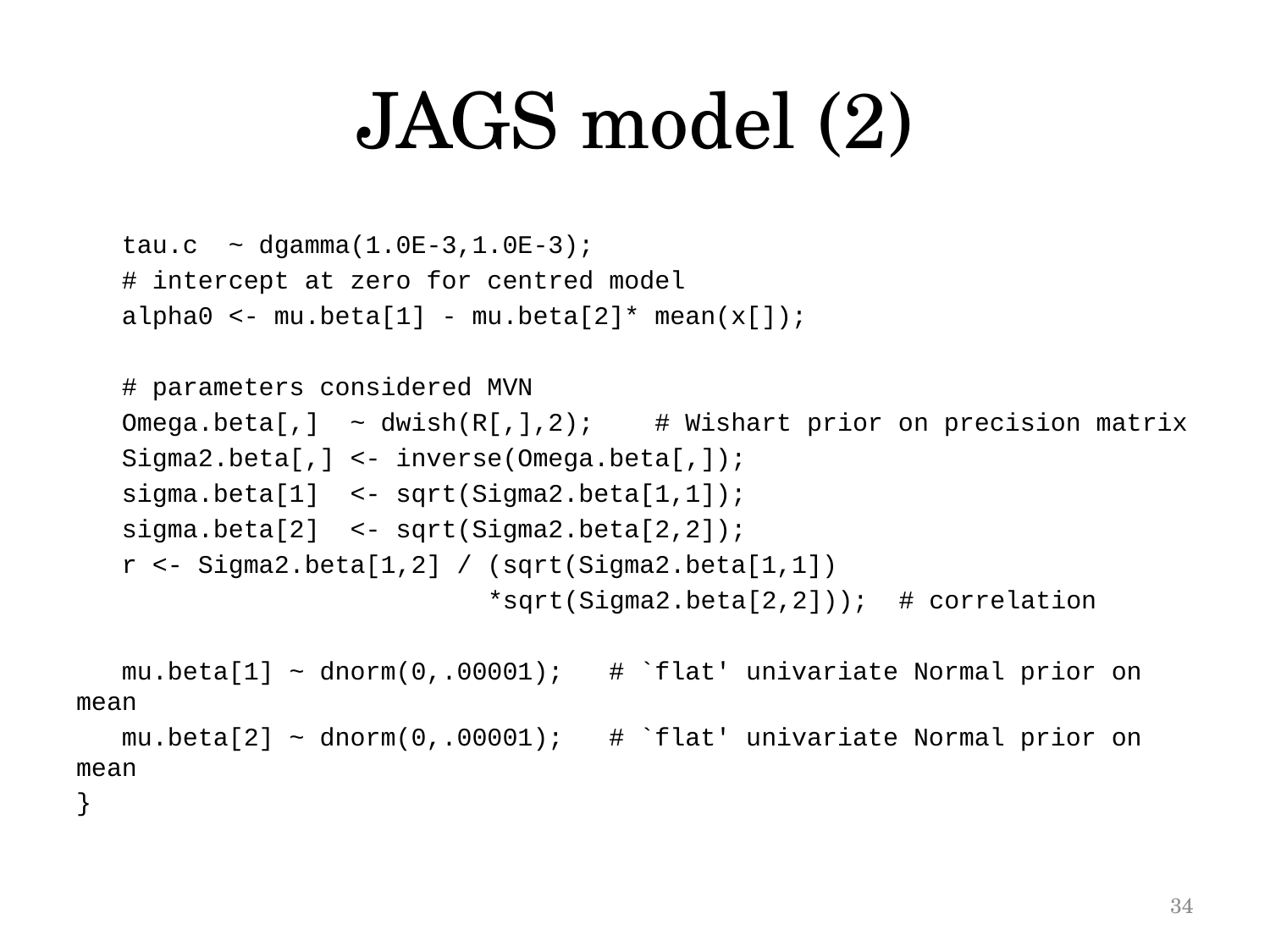

# JAGS model (2)
   tau.c  ~ dgamma(1.0E-3,1.0E-3);
   # intercept at zero for centred model
   alpha0 <- mu.beta[1] - mu.beta[2]* mean(x[]);

   # parameters considered MVN
   Omega.beta[,]  ~ dwish(R[,],2);    # Wishart prior on precision matrix
   Sigma2.beta[,] <- inverse(Omega.beta[,]);
   sigma.beta[1]  <- sqrt(Sigma2.beta[1,1]);
   sigma.beta[2]  <- sqrt(Sigma2.beta[2,2]);
   r <- Sigma2.beta[1,2] / (sqrt(Sigma2.beta[1,1])
                           *sqrt(Sigma2.beta[2,2]));  # correlation

   mu.beta[1] ~ dnorm(0,.00001);   # `flat' univariate Normal prior on mean
   mu.beta[2] ~ dnorm(0,.00001);   # `flat' univariate Normal prior on mean
}
34